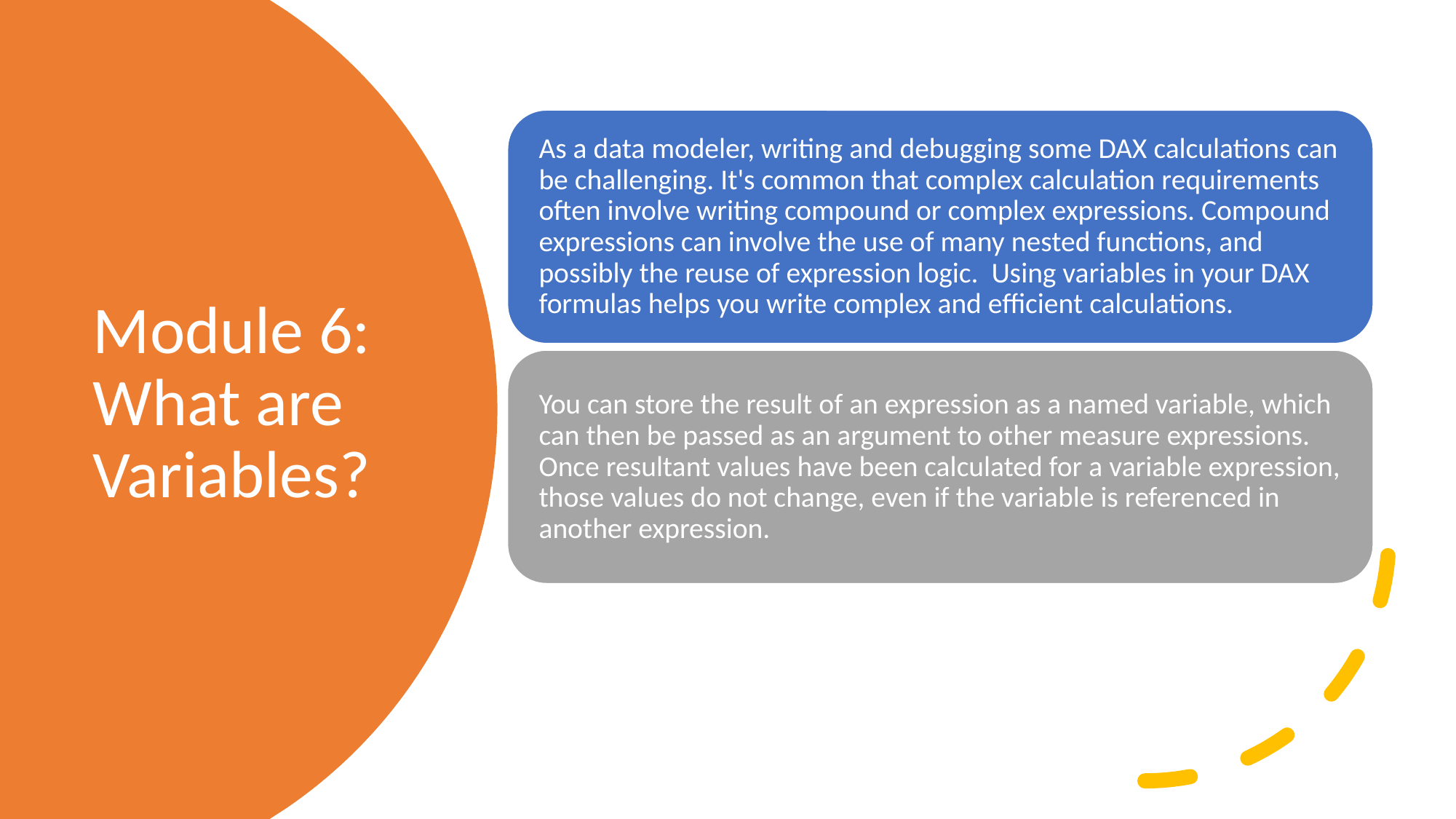

As a data modeler, writing and debugging some DAX calculations can be challenging. It's common that complex calculation requirements often involve writing compound or complex expressions. Compound expressions can involve the use of many nested functions, and possibly the reuse of expression logic.  Using variables in your DAX formulas helps you write complex and efficient calculations.
You can store the result of an expression as a named variable, which can then be passed as an argument to other measure expressions. Once resultant values have been calculated for a variable expression, those values do not change, even if the variable is referenced in another expression.
# Module 6:  What are Variables?